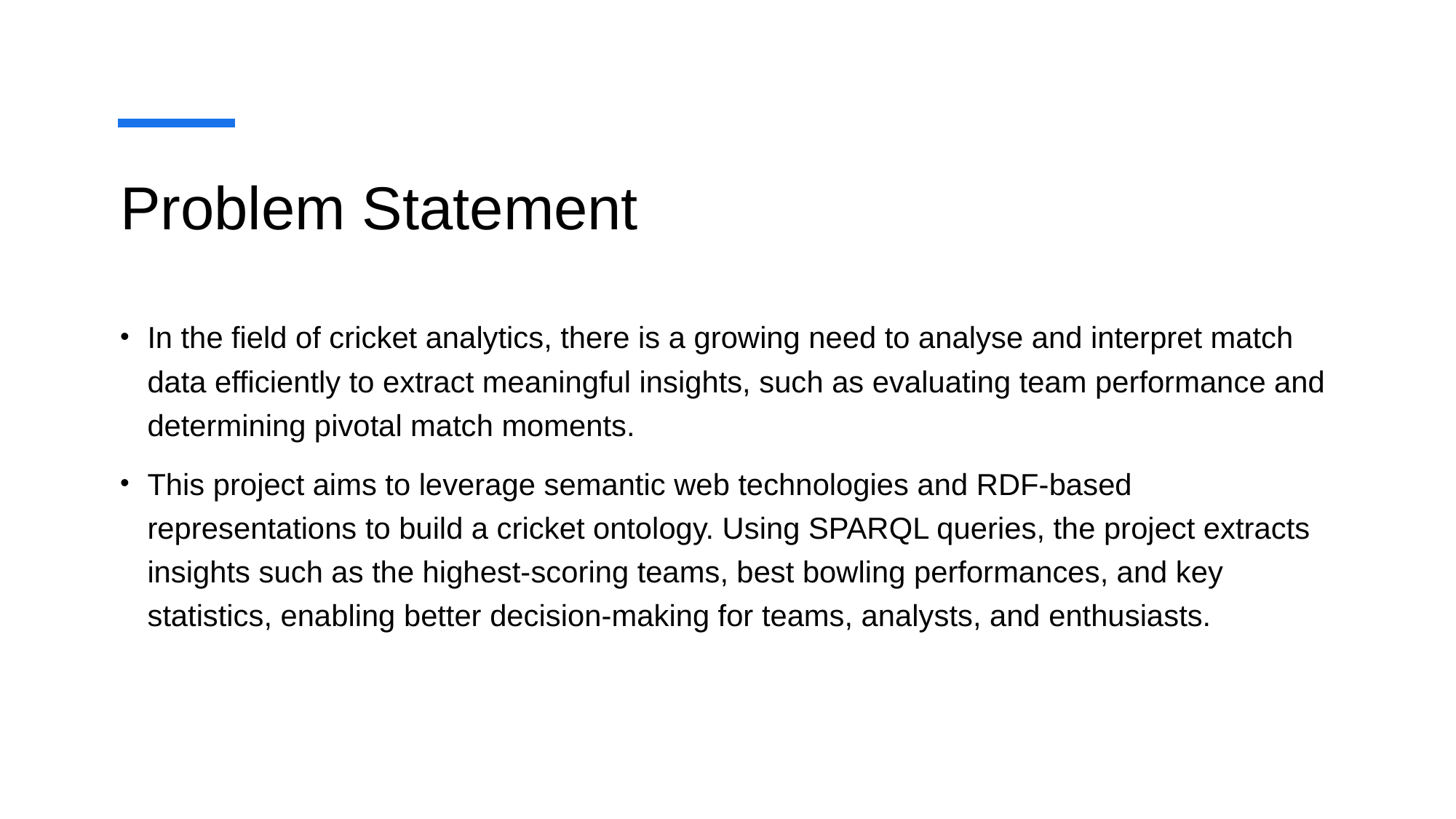

# Problem Statement
In the field of cricket analytics, there is a growing need to analyse and interpret match data efficiently to extract meaningful insights, such as evaluating team performance and determining pivotal match moments.
This project aims to leverage semantic web technologies and RDF-based representations to build a cricket ontology. Using SPARQL queries, the project extracts insights such as the highest-scoring teams, best bowling performances, and key statistics, enabling better decision-making for teams, analysts, and enthusiasts.